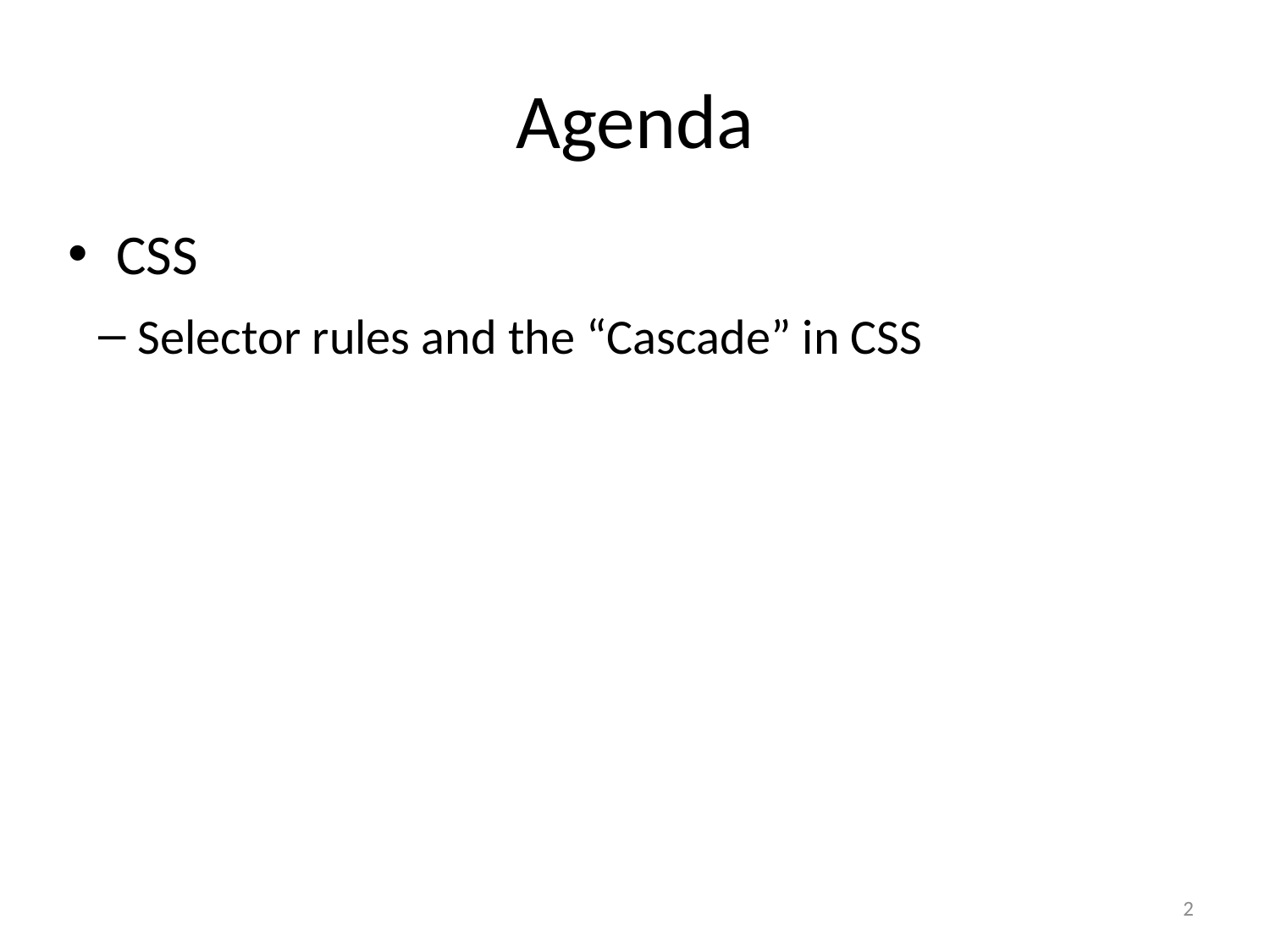

# Agenda
CSS
Selector rules and the “Cascade” in CSS
2